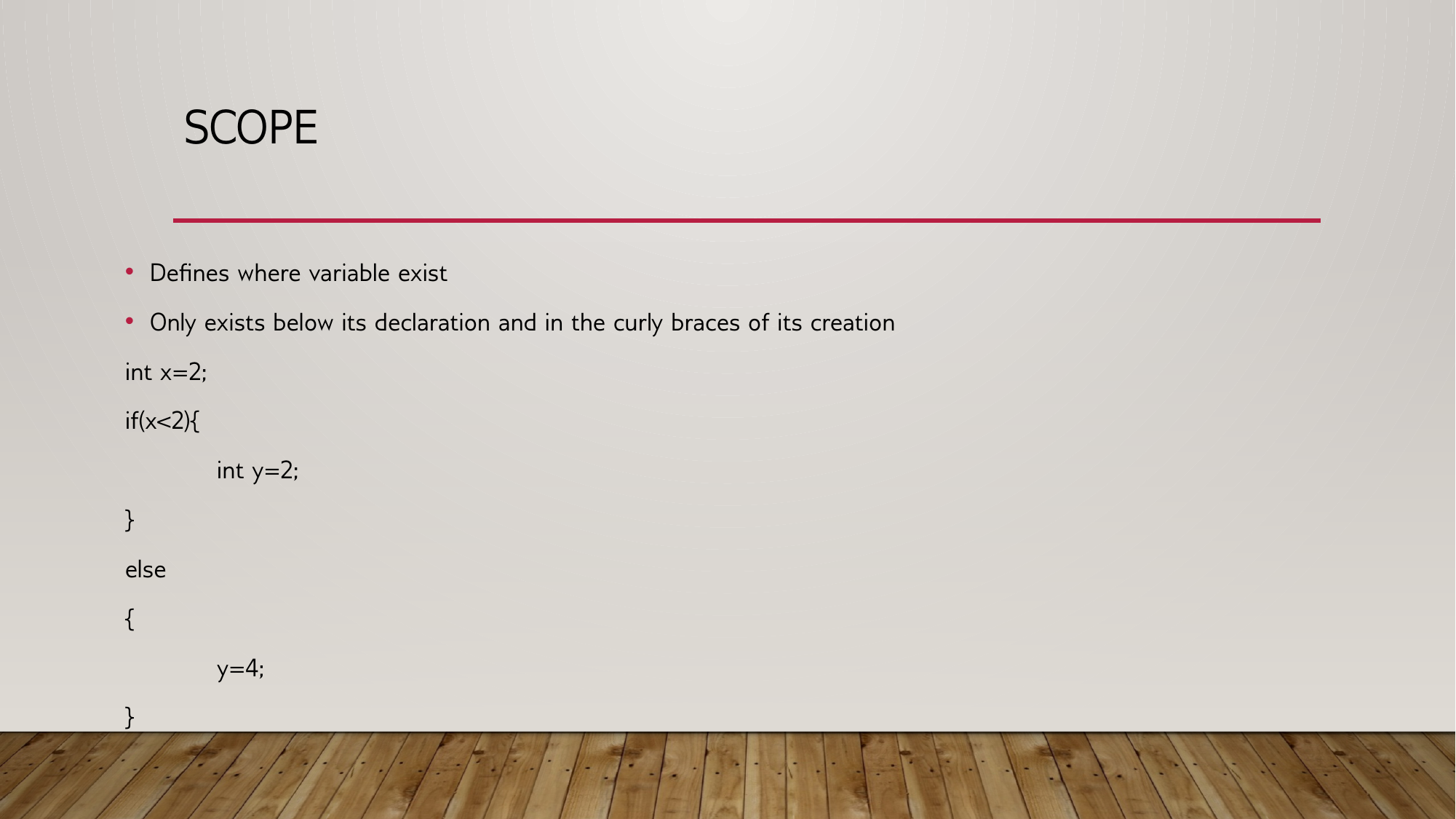

# Scope
Defines where variable exist
Only exists below its declaration and in the curly braces of its creation
int x=2;
if(x<2){
	int y=2;
}
else
{
	y=4;
}